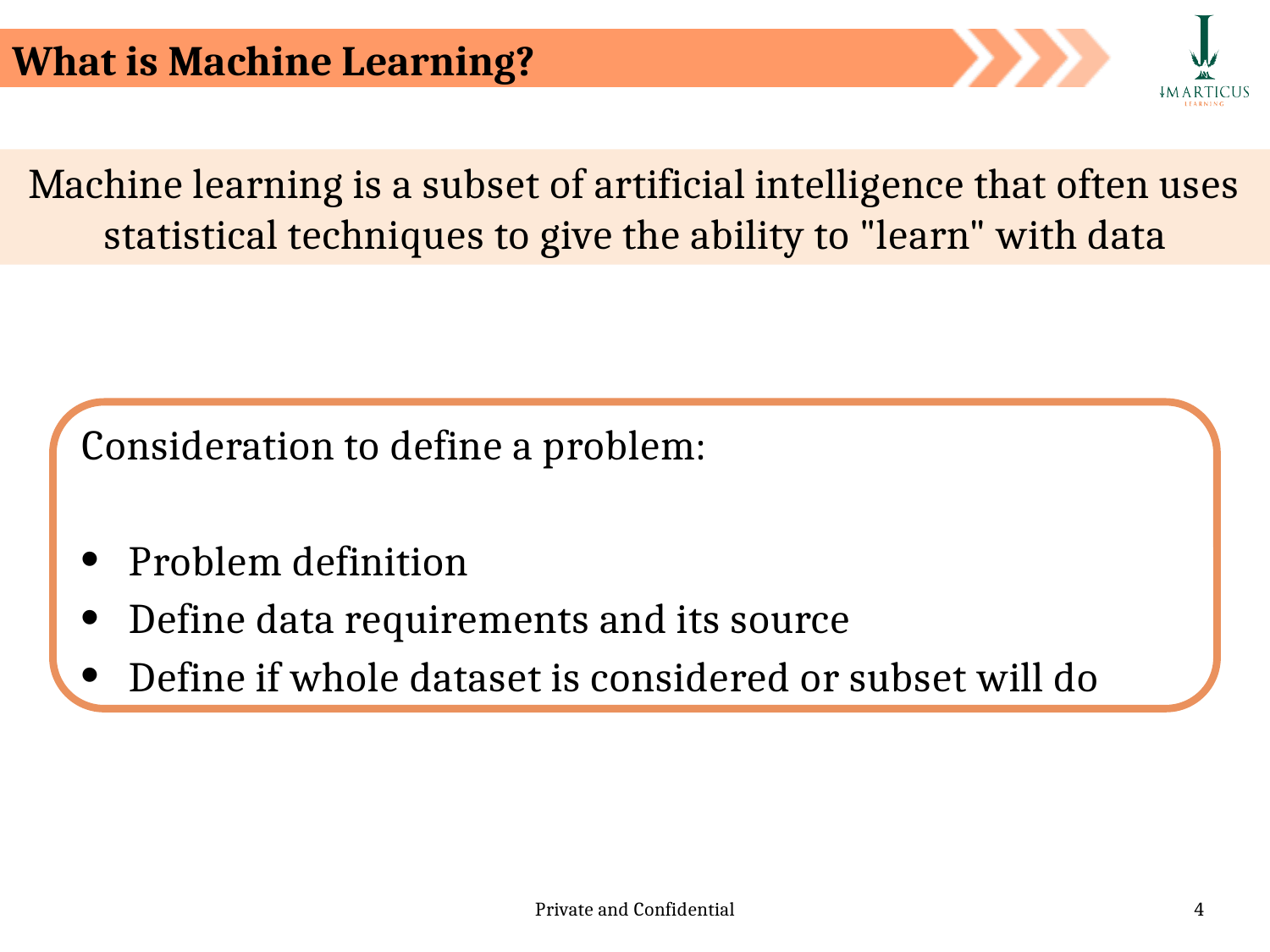

# What is Machine Learning?
Machine learning is a subset of artificial intelligence that often uses statistical techniques to give the ability to "learn" with data
Consideration to define a problem:

Problem definition
Define data requirements and its source
Define if whole dataset is considered or subset will do